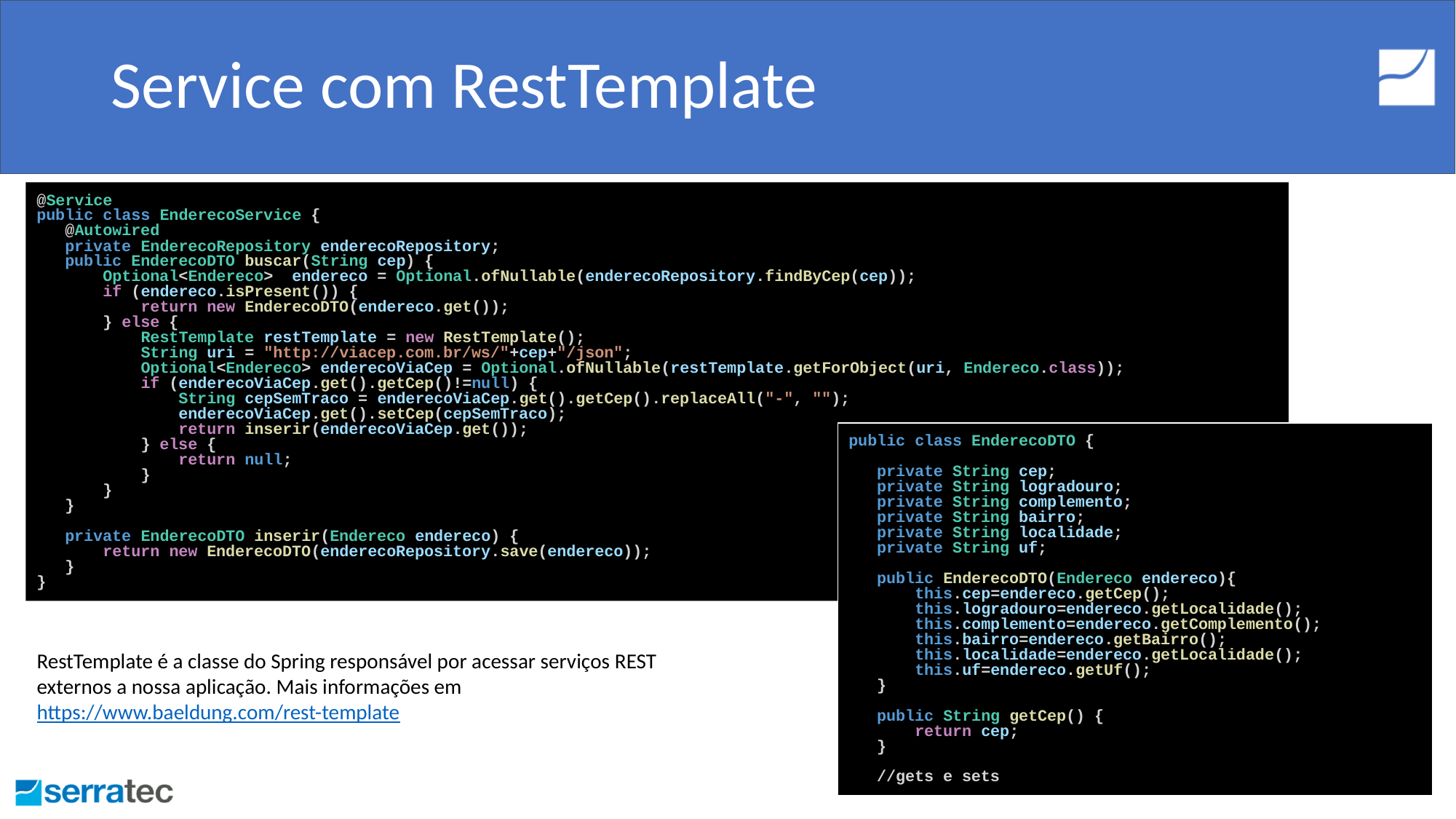

# Service com RestTemplate
@Service
public class EnderecoService {
   @Autowired
   private EnderecoRepository enderecoRepository;
   public EnderecoDTO buscar(String cep) {
       Optional<Endereco>  endereco = Optional.ofNullable(enderecoRepository.findByCep(cep));
       if (endereco.isPresent()) {
           return new EnderecoDTO(endereco.get());
       } else {
           RestTemplate restTemplate = new RestTemplate();
           String uri = "http://viacep.com.br/ws/"+cep+"/json";
           Optional<Endereco> enderecoViaCep = Optional.ofNullable(restTemplate.getForObject(uri, Endereco.class));
           if (enderecoViaCep.get().getCep()!=null) {
               String cepSemTraco = enderecoViaCep.get().getCep().replaceAll("-", "");
               enderecoViaCep.get().setCep(cepSemTraco);
               return inserir(enderecoViaCep.get());
           } else {
               return null;
           }
       }
   }

   private EnderecoDTO inserir(Endereco endereco) {
       return new EnderecoDTO(enderecoRepository.save(endereco));
   }
}
public class EnderecoDTO {

   private String cep;
   private String logradouro;
   private String complemento;
   private String bairro;
   private String localidade;
   private String uf;

   public EnderecoDTO(Endereco endereco){
       this.cep=endereco.getCep();
       this.logradouro=endereco.getLocalidade();
       this.complemento=endereco.getComplemento();
       this.bairro=endereco.getBairro();
       this.localidade=endereco.getLocalidade();
       this.uf=endereco.getUf();
   }

   public String getCep() {
       return cep;
   }

   //gets e sets
RestTemplate é a classe do Spring responsável por acessar serviços REST externos a nossa aplicação. Mais informações em https://www.baeldung.com/rest-template